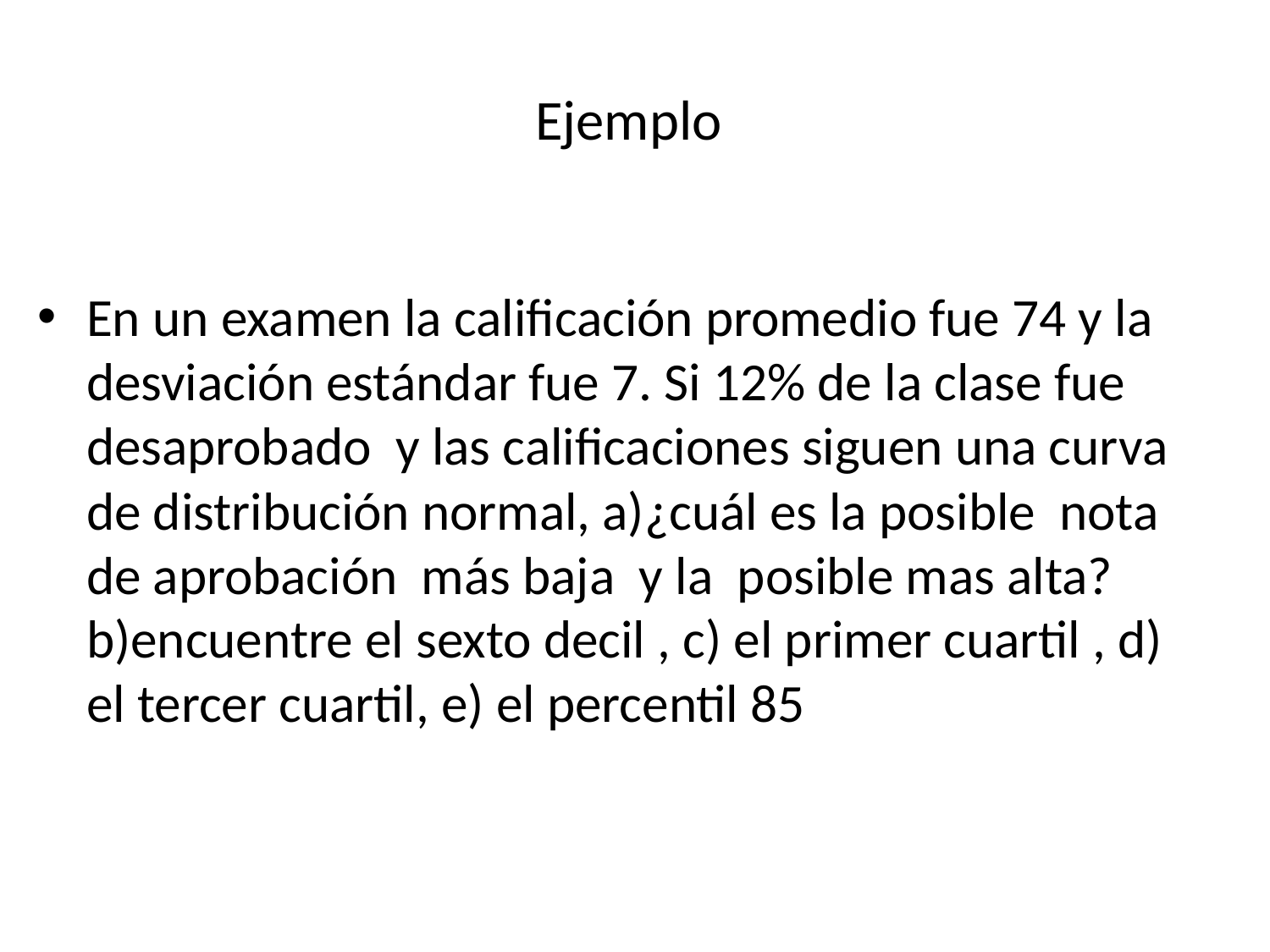

# Ejemplo
En un examen la calificación promedio fue 74 y la desviación estándar fue 7. Si 12% de la clase fue desaprobado  y las calificaciones siguen una curva de distribución normal, a)¿cuál es la posible  nota de aprobación  más baja  y la  posible mas alta? b)encuentre el sexto decil , c) el primer cuartil , d) el tercer cuartil, e) el percentil 85